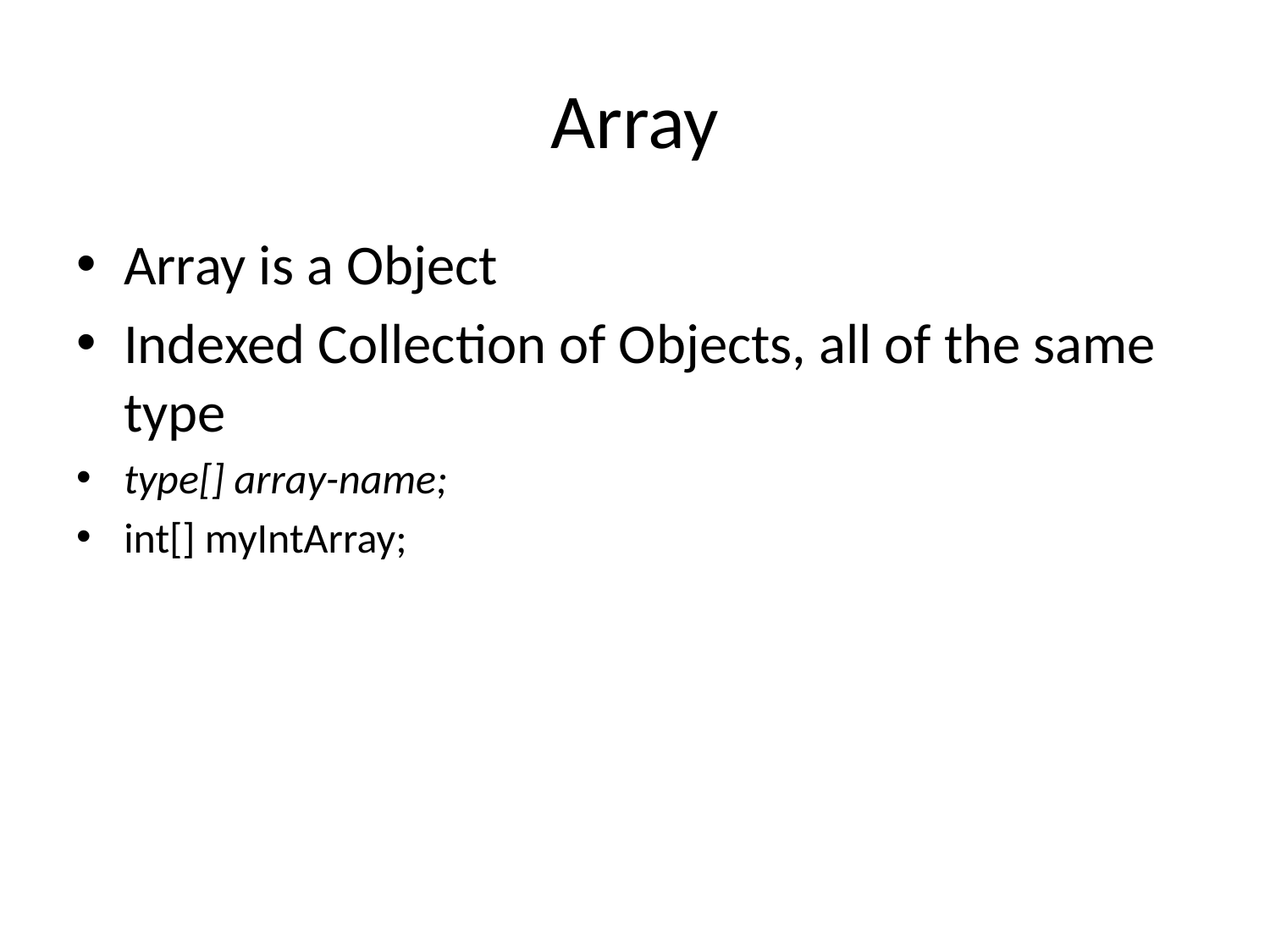

# Array
Array is a Object
Indexed Collection of Objects, all of the same type
type[] array-name;
int[] myIntArray;